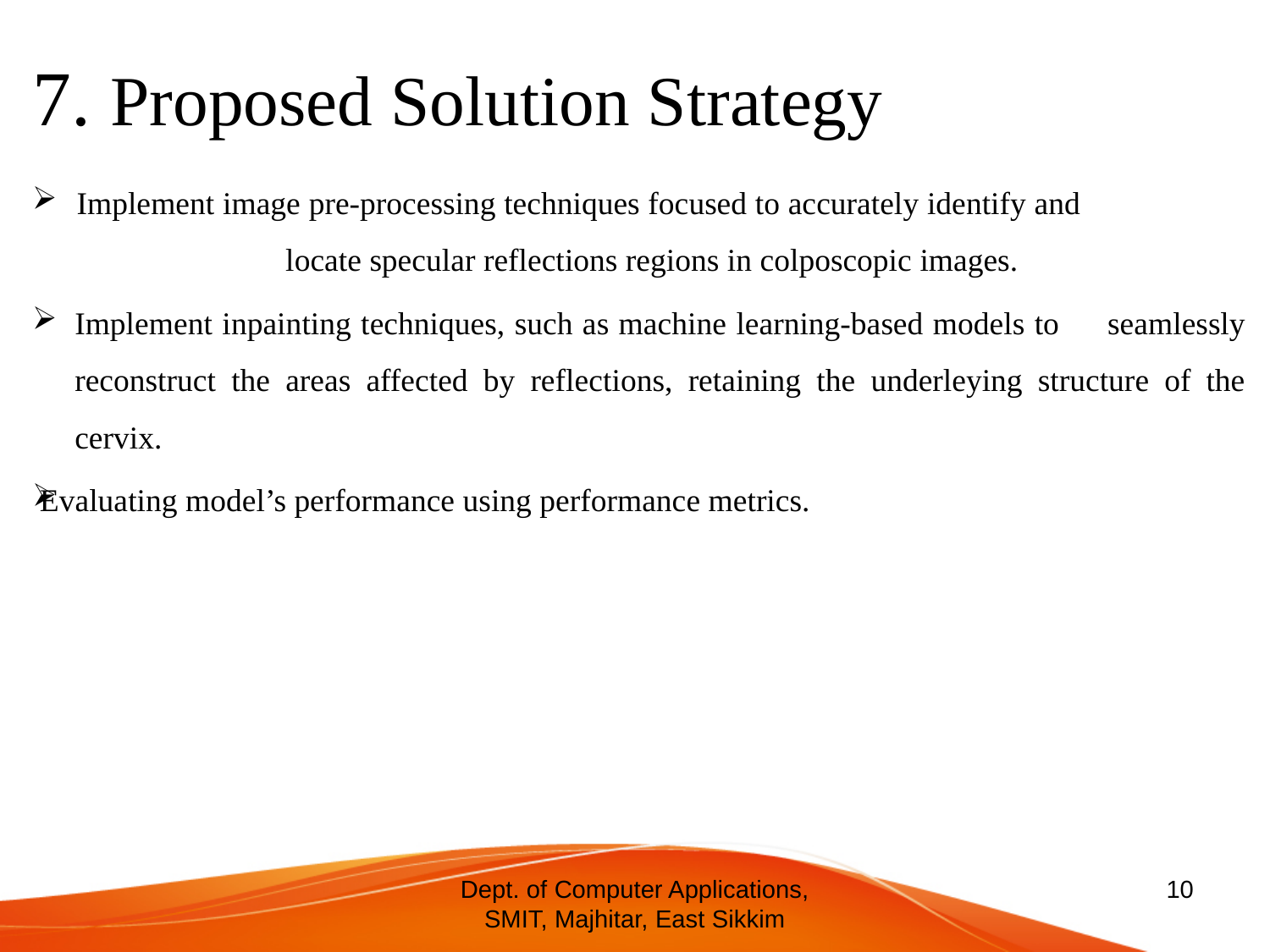

7. Proposed Solution Strategy

Implement image pre-processing techniques focused to accurately identify and                                               locate specular reflections regions in colposcopic images.
Implement inpainting techniques, such as machine learning-based models to     seamlessly reconstruct the areas affected by reflections, retaining the underleying structure of the cervix.
Evaluating model’s performance using performance metrics.
Dept. of Computer Applications, SMIT, Majhitar, East Sikkim
10